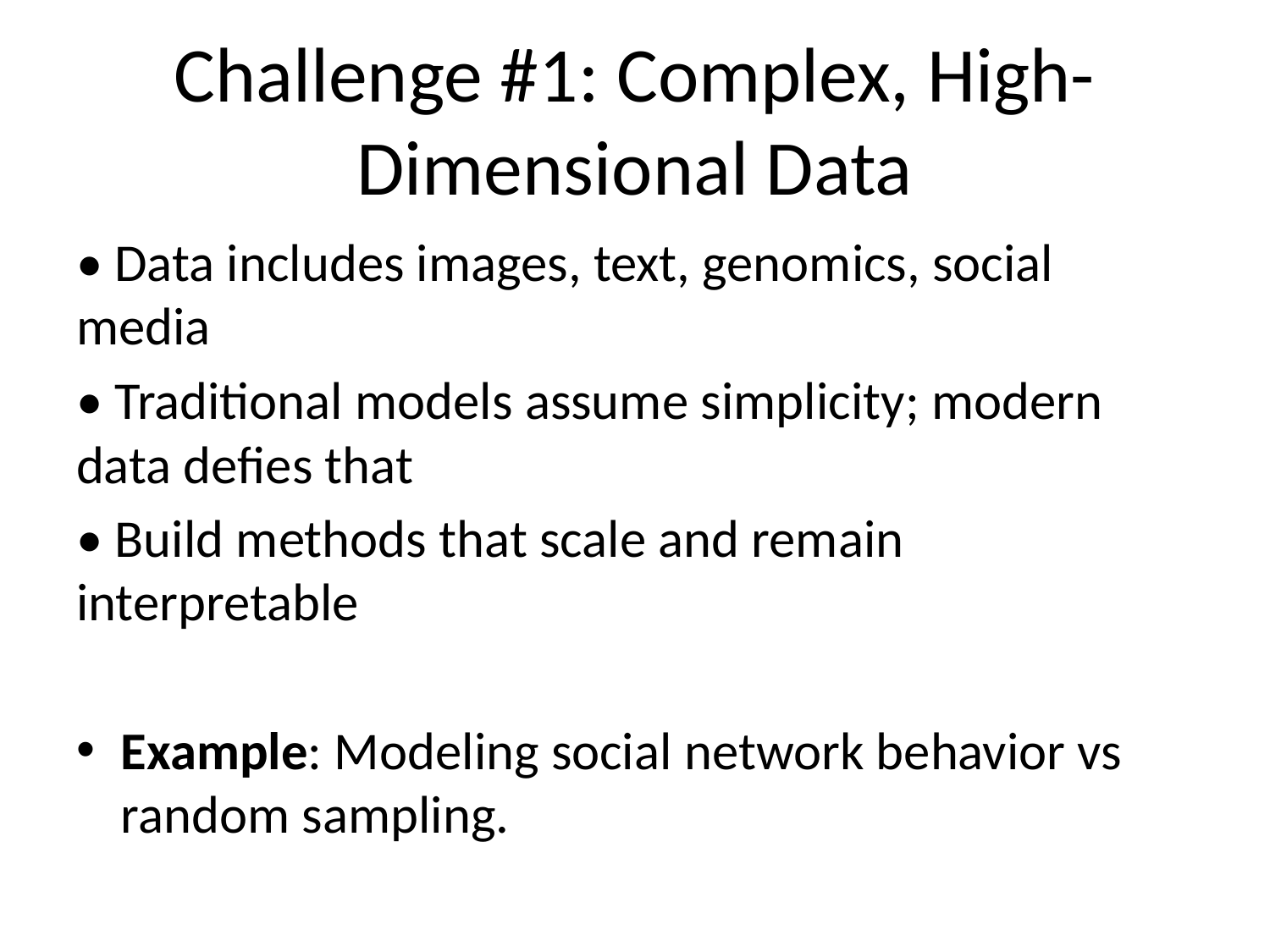

# Challenge #1: Complex, High-Dimensional Data
• Data includes images, text, genomics, social media
• Traditional models assume simplicity; modern data defies that
• Build methods that scale and remain interpretable

Example: Modeling social network behavior vs random sampling.